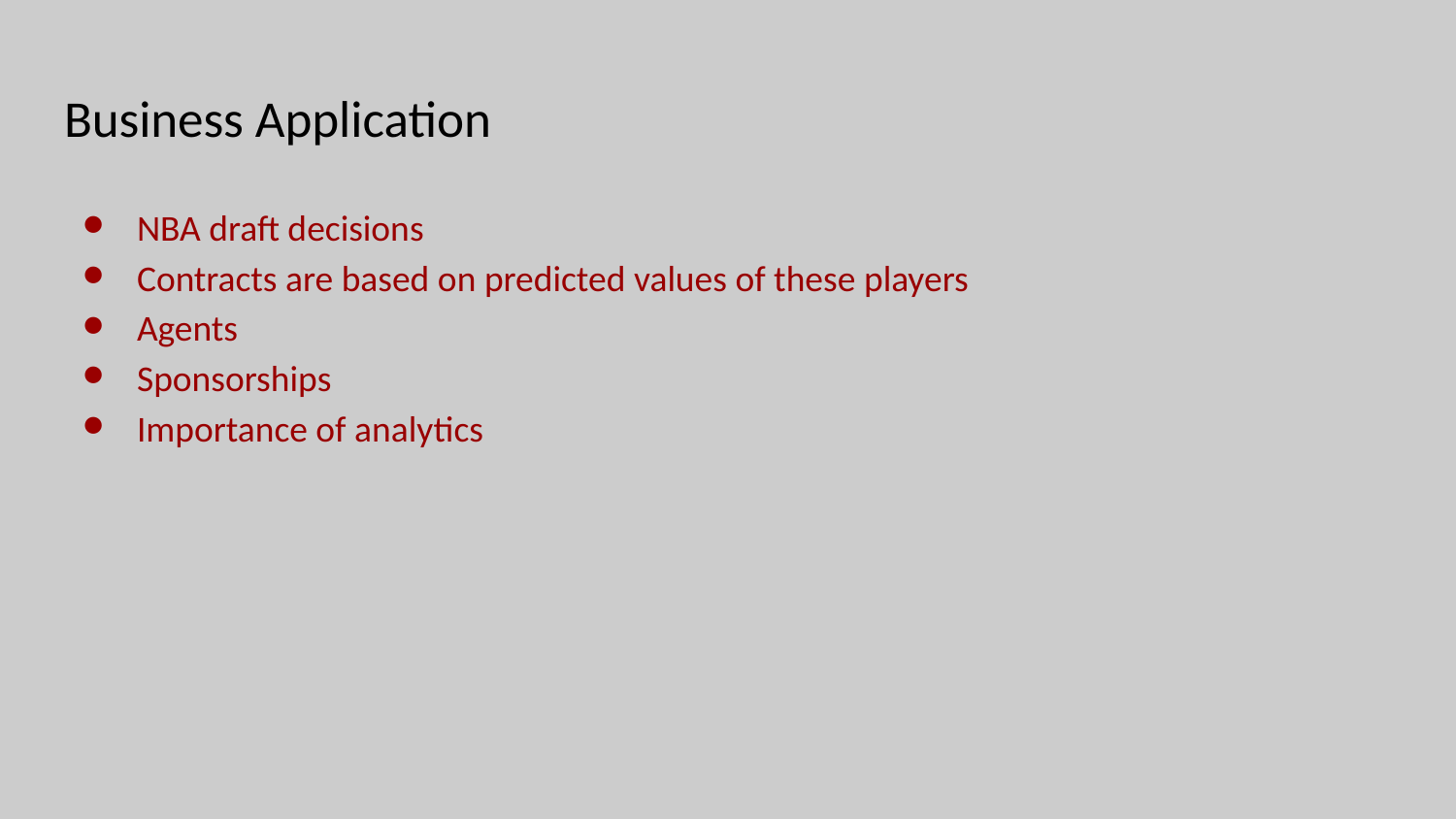

# Business Application
NBA draft decisions
Contracts are based on predicted values of these players
Agents
Sponsorships
Importance of analytics